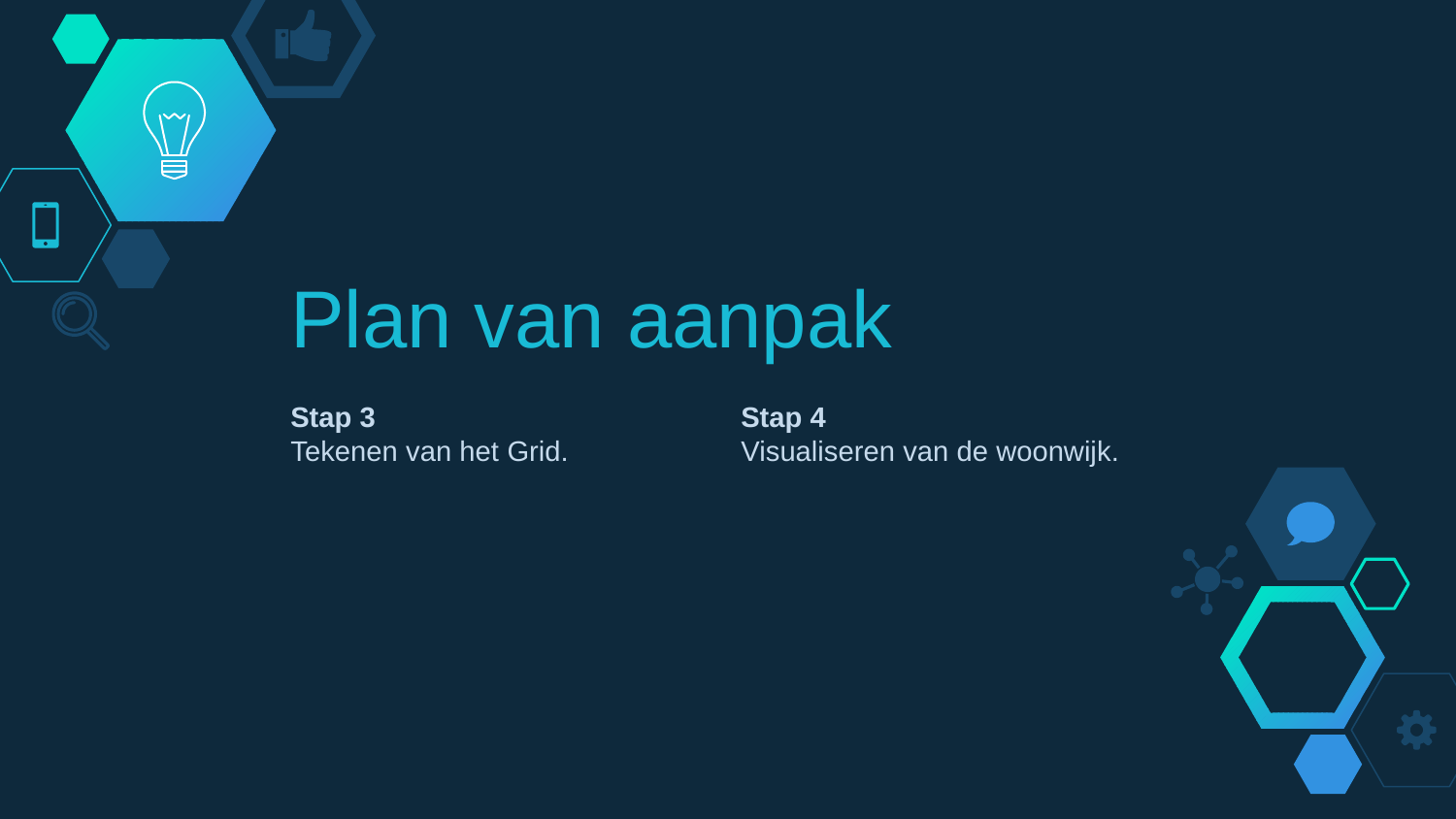

# Plan van aanpak
Stap 3
Tekenen van het Grid.
Stap 4
Visualiseren van de woonwijk.